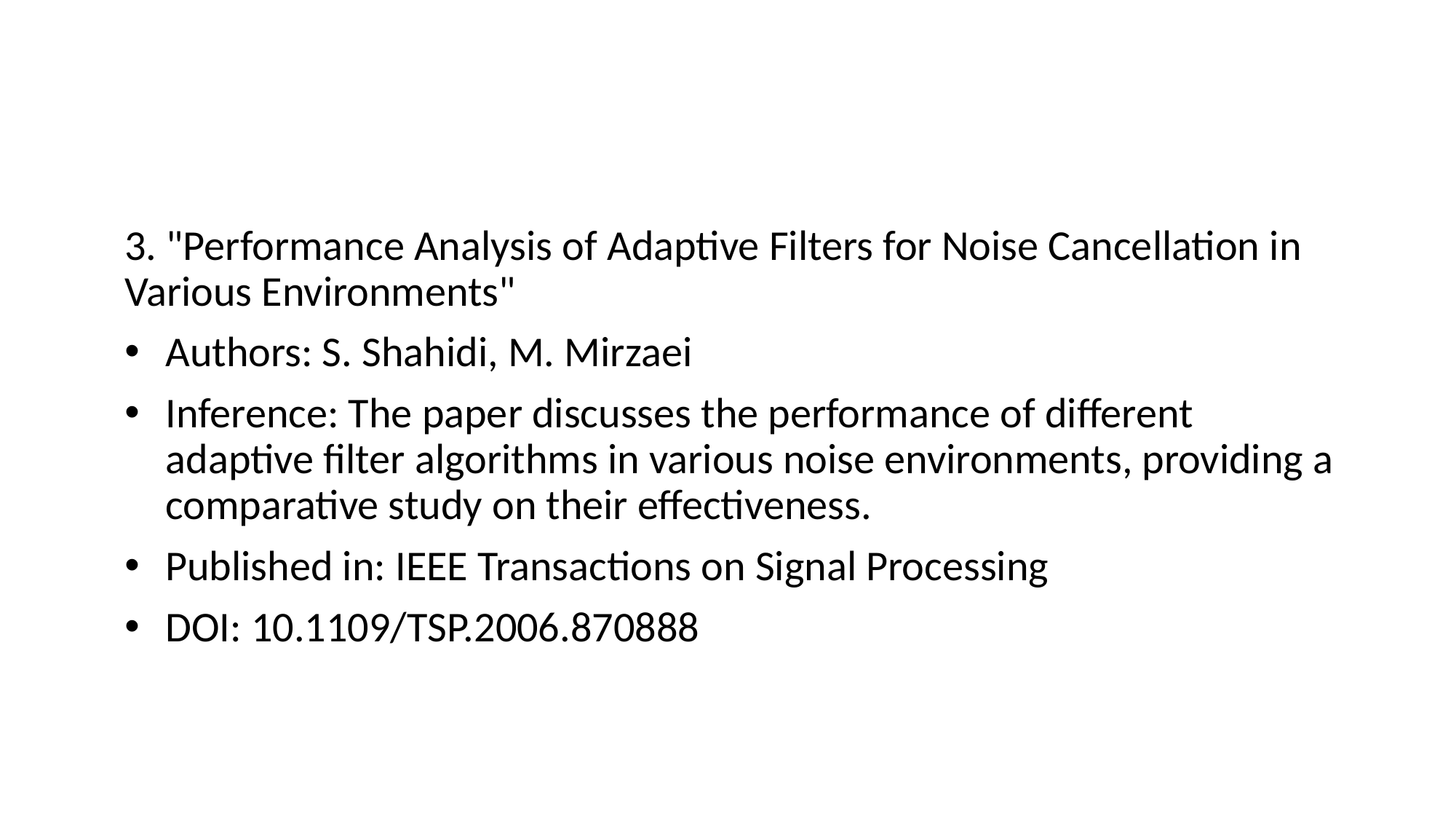

3. "Performance Analysis of Adaptive Filters for Noise Cancellation in Various Environments"
Authors: S. Shahidi, M. Mirzaei
Inference: The paper discusses the performance of different adaptive filter algorithms in various noise environments, providing a comparative study on their effectiveness.
Published in: IEEE Transactions on Signal Processing
DOI: 10.1109/TSP.2006.870888